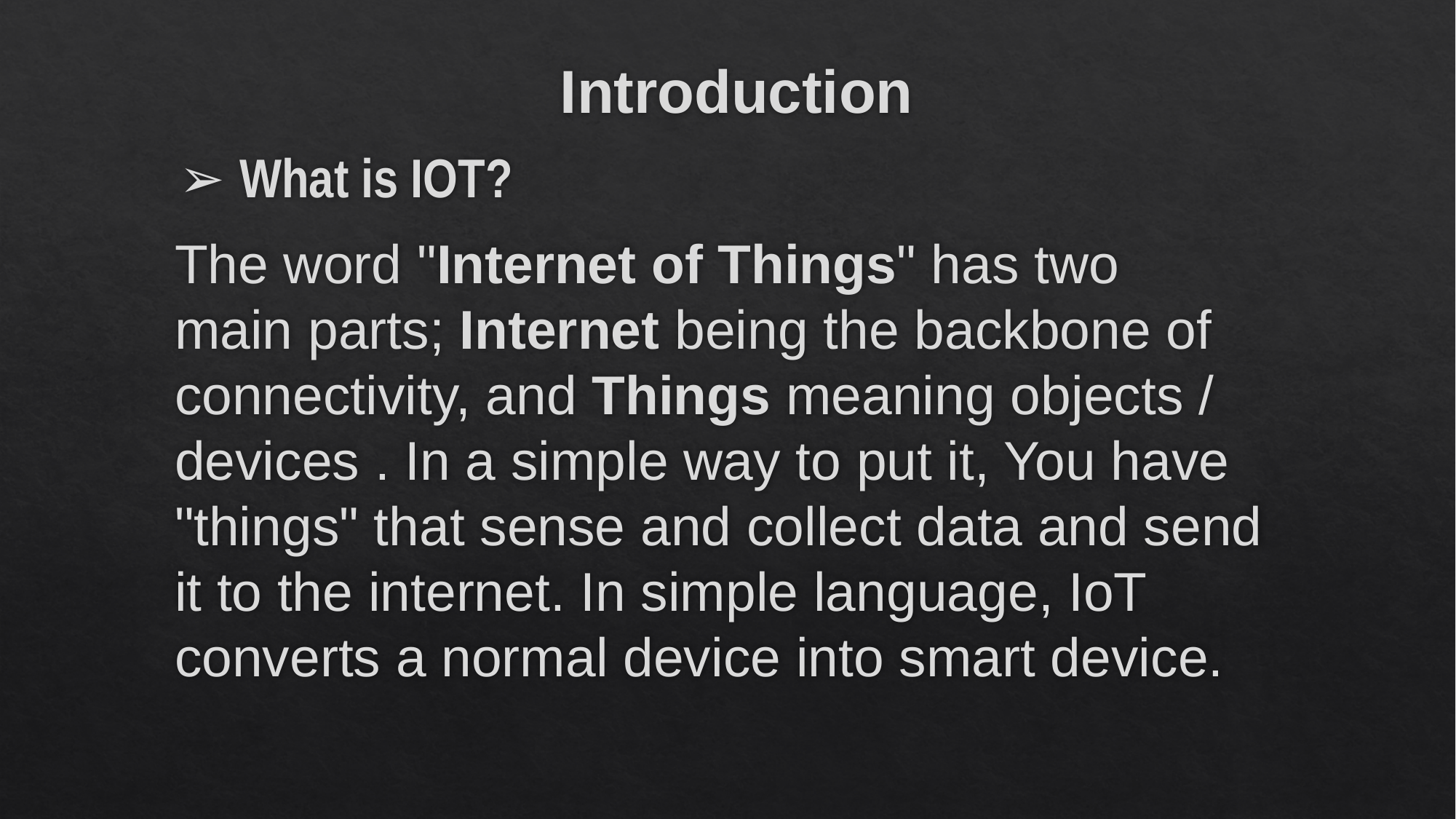

# Introduction
➢ What is IOT?
The word "Internet of Things" has two     main parts; Internet being the backbone of connectivity, and Things meaning objects / devices . In a simple way to put it, You have "things" that sense and collect data and send it to the internet. In simple language, IoT converts a normal device into smart device.